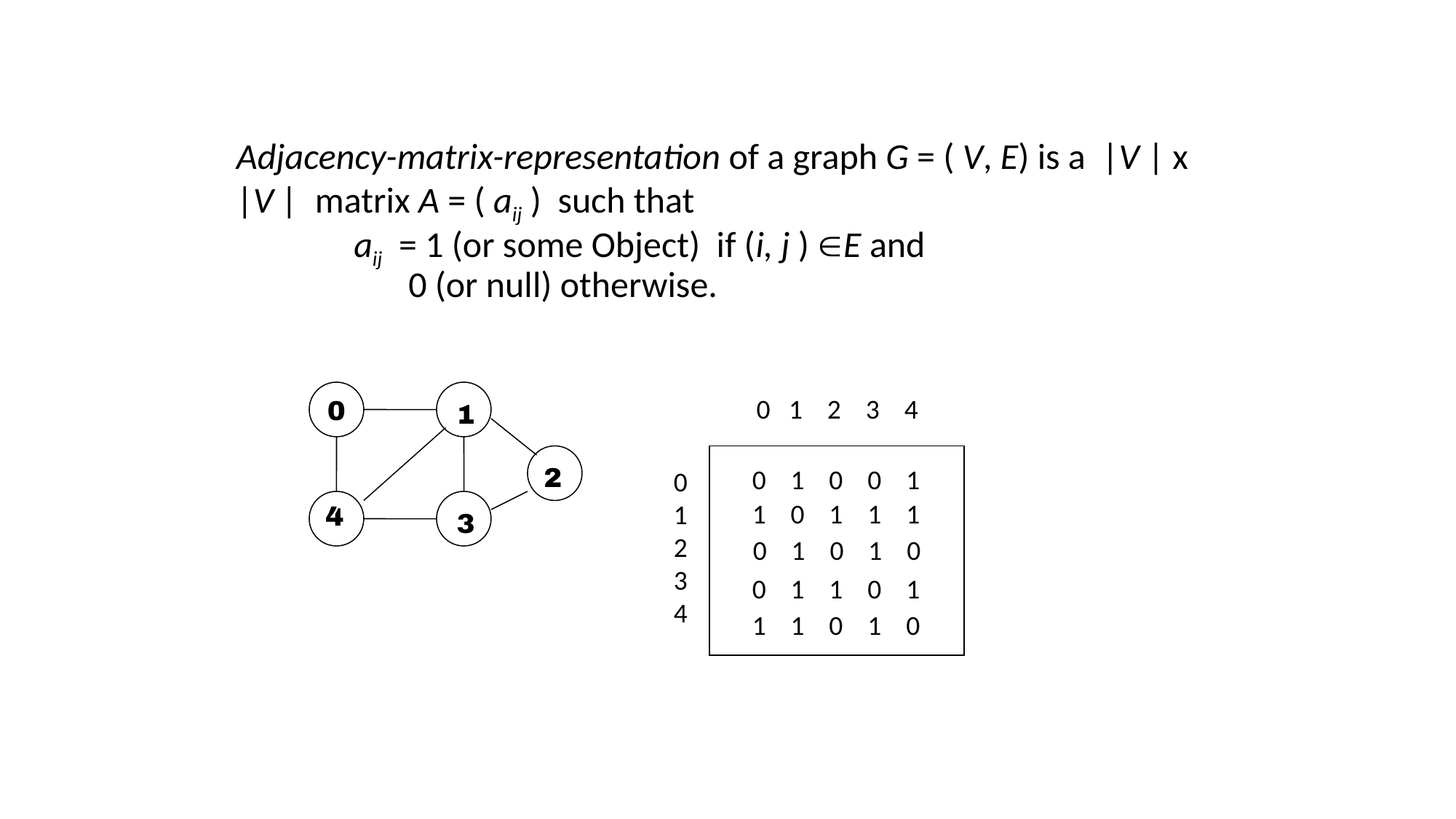

# Adjacency-matrix-representation of a graph G = ( V, E) is a  |V | x |V |  matrix A = ( aij )  such that aij  = 1 (or some Object)  if (i, j ) ∈E and 0 (or null) otherwise.

  0   1    2    3    4
0
1

2
0    1    0    0    1
0
1
2
3
4

1    0    1    1    1
4
3

0    1    0    1    0
0    1    1    0    1
1    1    0    1    0